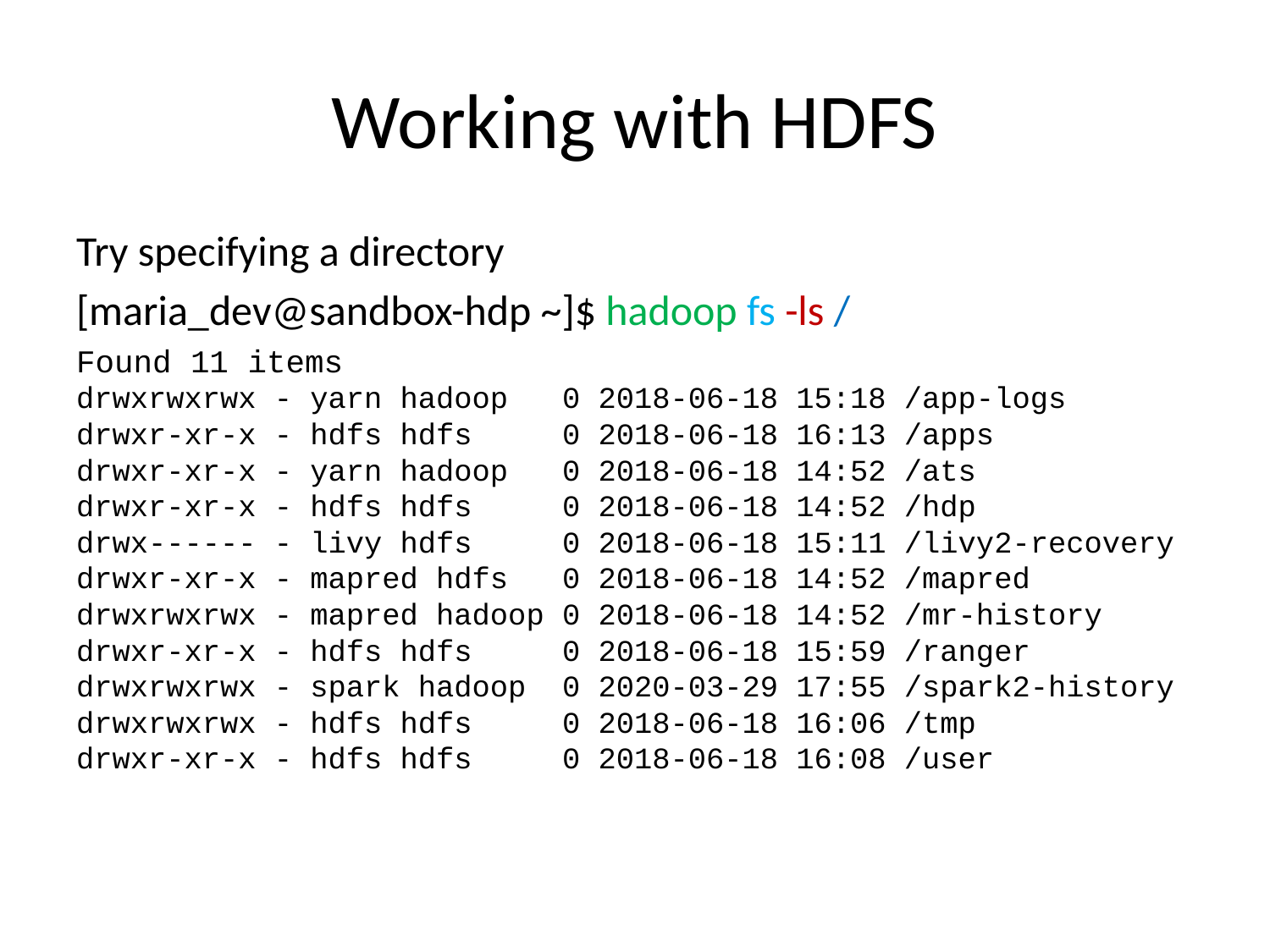

# Working with HDFS
Try specifying a directory
[maria_dev@sandbox-hdp ~]$ hadoop fs -ls /
Found 11 items
drwxrwxrwx - yarn hadoop   0 2018-06-18 15:18 /app-logs
drwxr-xr-x - hdfs hdfs     0 2018-06-18 16:13 /apps
drwxr-xr-x - yarn hadoop   0 2018-06-18 14:52 /ats
drwxr-xr-x - hdfs hdfs     0 2018-06-18 14:52 /hdp
drwx------ - livy hdfs     0 2018-06-18 15:11 /livy2-recovery
drwxr-xr-x - mapred hdfs   0 2018-06-18 14:52 /mapred
drwxrwxrwx - mapred hadoop 0 2018-06-18 14:52 /mr-history
drwxr-xr-x - hdfs hdfs     0 2018-06-18 15:59 /ranger
drwxrwxrwx - spark hadoop  0 2020-03-29 17:55 /spark2-history
drwxrwxrwx - hdfs hdfs     0 2018-06-18 16:06 /tmp
drwxr-xr-x - hdfs hdfs     0 2018-06-18 16:08 /user